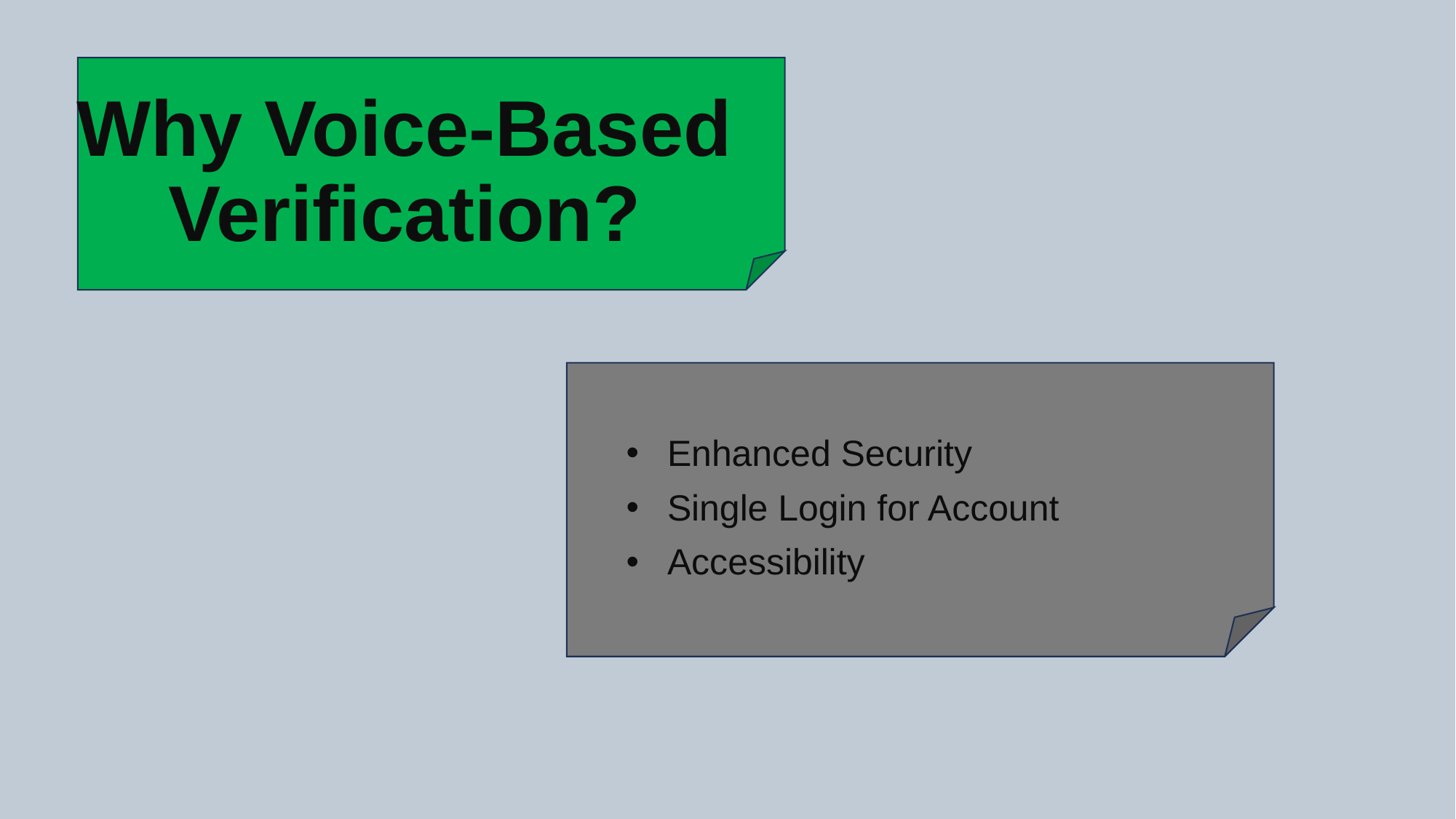

METHODOLOGY

Why Voice-Based Verification?

Any  Questions

Enhanced Security
Single Login for Account
Accessibility